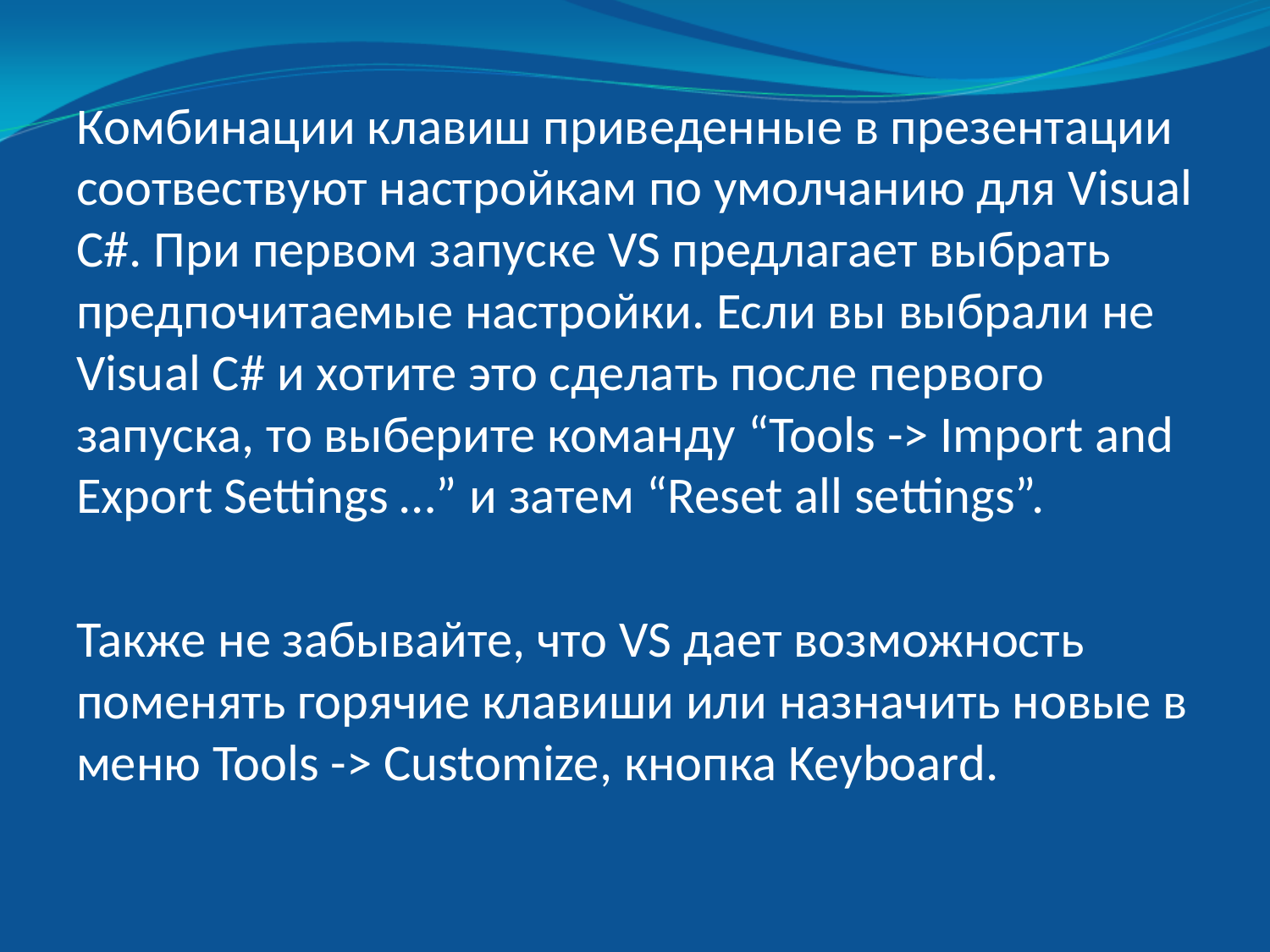

Комбинации клавиш приведенные в презентации соотвествуют настройкам по умолчанию для Visual C#. При первом запуске VS предлагает выбрать предпочитаемые настройки. Если вы выбрали не Visual C# и хотите это сделать после первого запуска, то выберите команду “Tools -> Import and Export Settings …” и затем “Reset all settings”.

Также не забывайте, что VS дает возможность поменять горячие клавиши или назначить новые в меню Tools -> Customize, кнопка Keyboard.